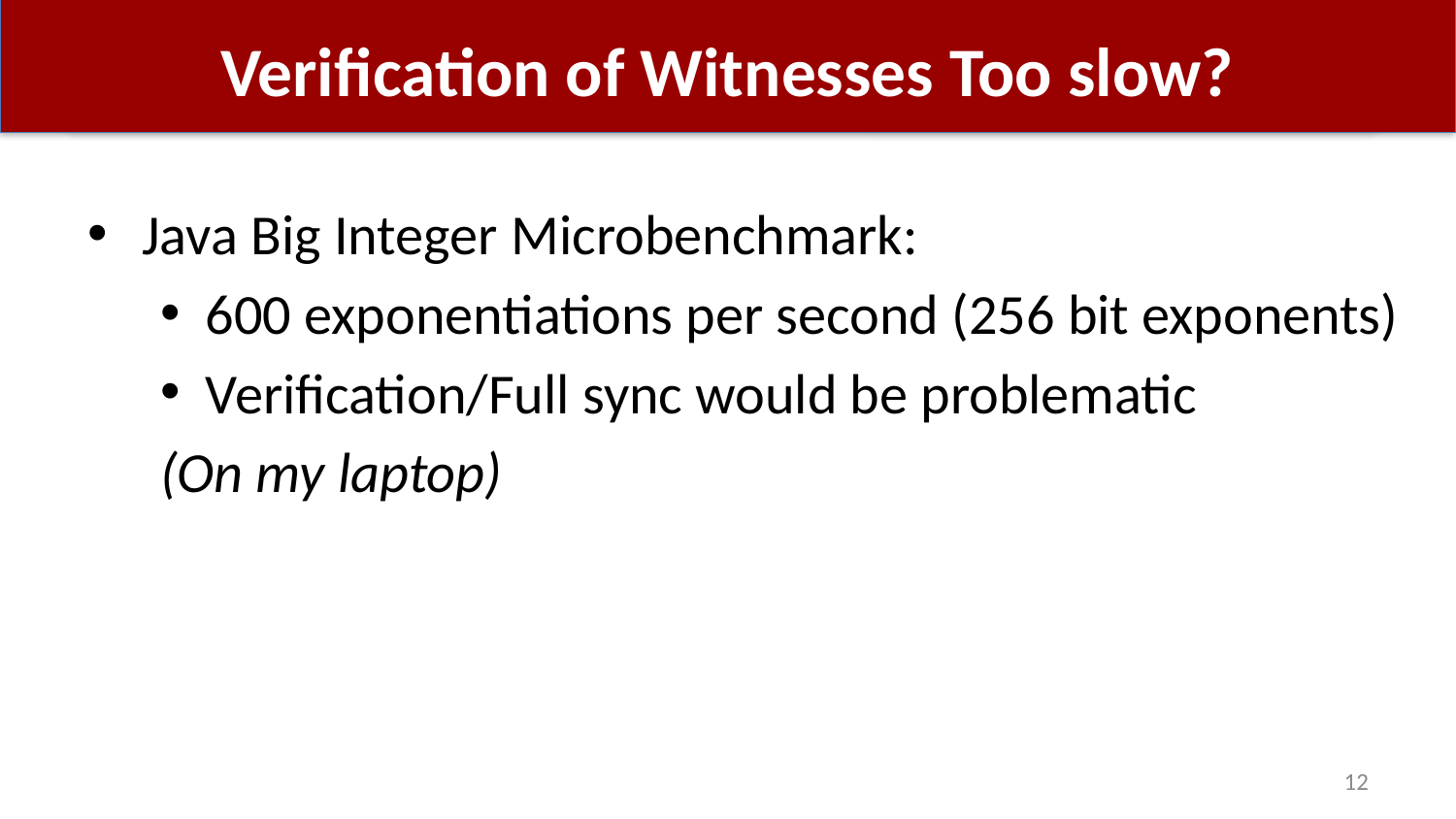

# Verification of Witnesses Too slow?
Java Big Integer Microbenchmark:
600 exponentiations per second (256 bit exponents)
Verification/Full sync would be problematic
(On my laptop)

12